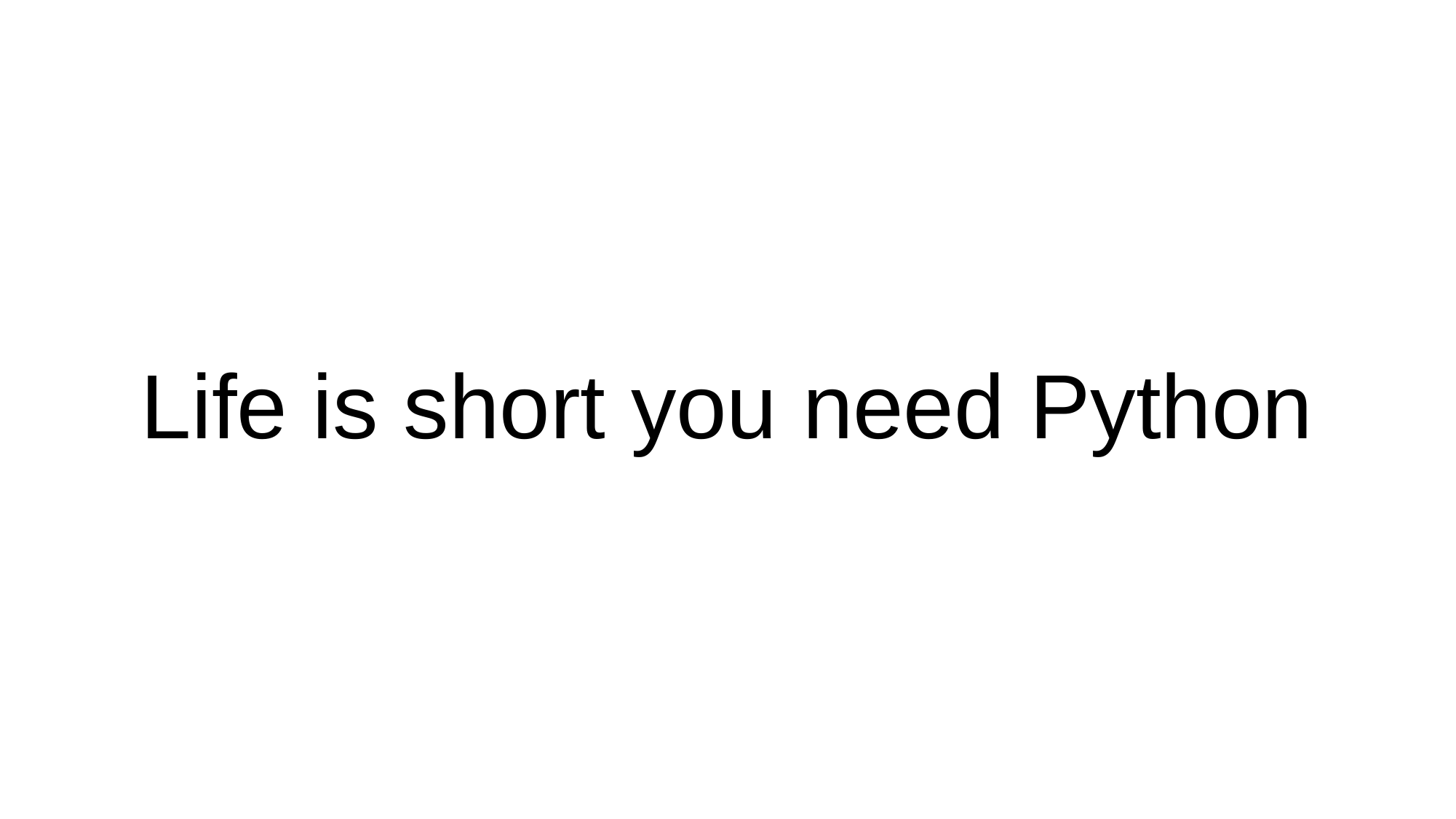

# Life is short you need Python